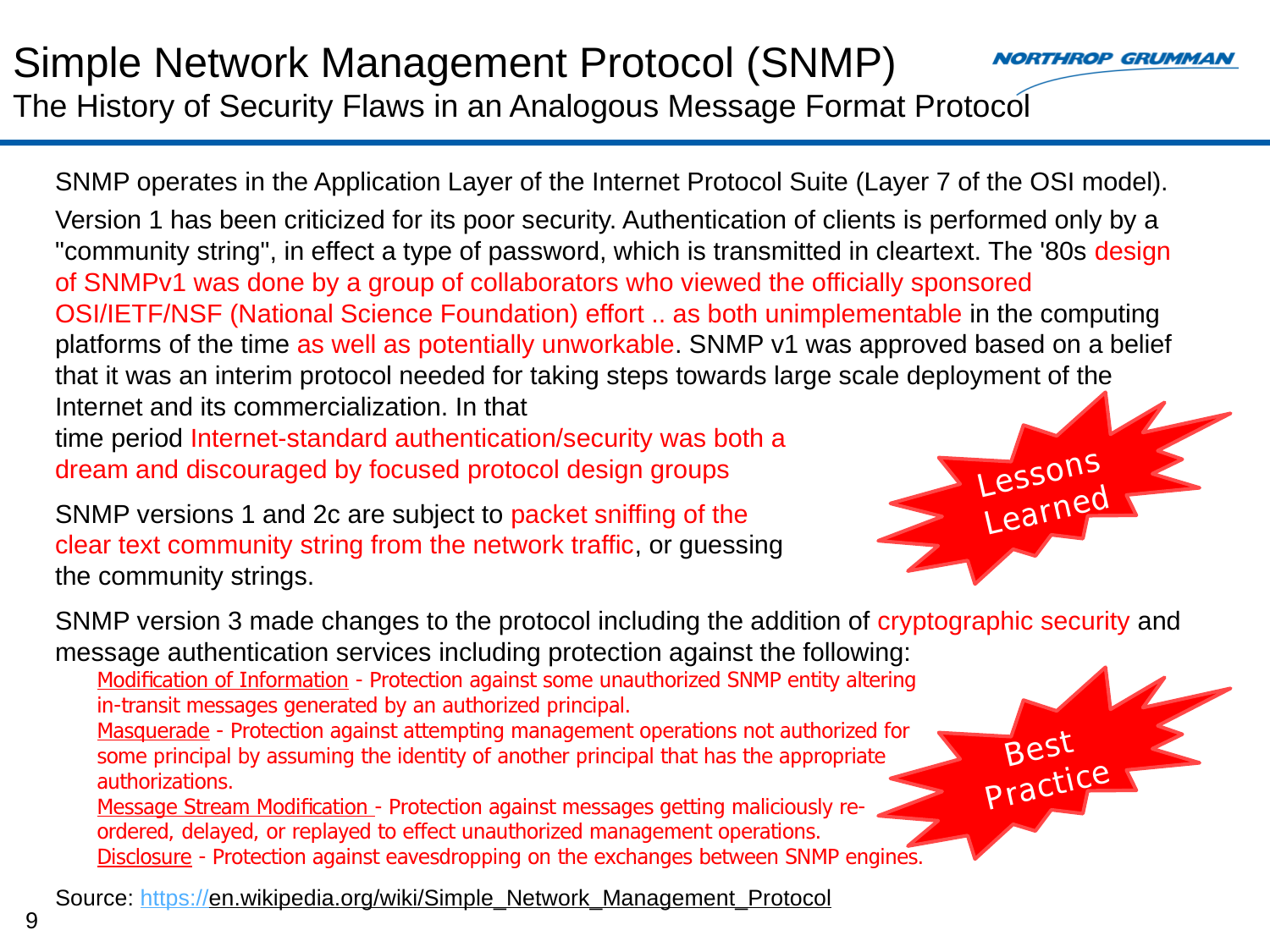

# Simple Network Management Protocol (SNMP) The History of Security Flaws in an Analogous Message Format Protocol
SNMP operates in the Application Layer of the Internet Protocol Suite (Layer 7 of the OSI model).
Version 1 has been criticized for its poor security. Authentication of clients is performed only by a "community string", in effect a type of password, which is transmitted in cleartext. The '80s design of SNMPv1 was done by a group of collaborators who viewed the officially sponsored OSI/IETF/NSF (National Science Foundation) effort .. as both unimplementable in the computing platforms of the time as well as potentially unworkable. SNMP v1 was approved based on a belief that it was an interim protocol needed for taking steps towards large scale deployment of the Internet and its commercialization. In that
time period Internet-standard authentication/security was both a
dream and discouraged by focused protocol design groups
SNMP versions 1 and 2c are subject to packet sniffing of the
clear text community string from the network traffic, or guessing
the community strings.
SNMP version 3 made changes to the protocol including the addition of cryptographic security and message authentication services including protection against the following:

Source: https://en.wikipedia.org/wiki/Simple_Network_Management_Protocol
Lessons Learned
Modification of Information - Protection against some unauthorized SNMP entity altering in-transit messages generated by an authorized principal.
Masquerade - Protection against attempting management operations not authorized for some principal by assuming the identity of another principal that has the appropriate authorizations.
Message Stream Modification - Protection against messages getting maliciously re-ordered, delayed, or replayed to effect unauthorized management operations.
Disclosure - Protection against eavesdropping on the exchanges between SNMP engines.
Best Practice
9